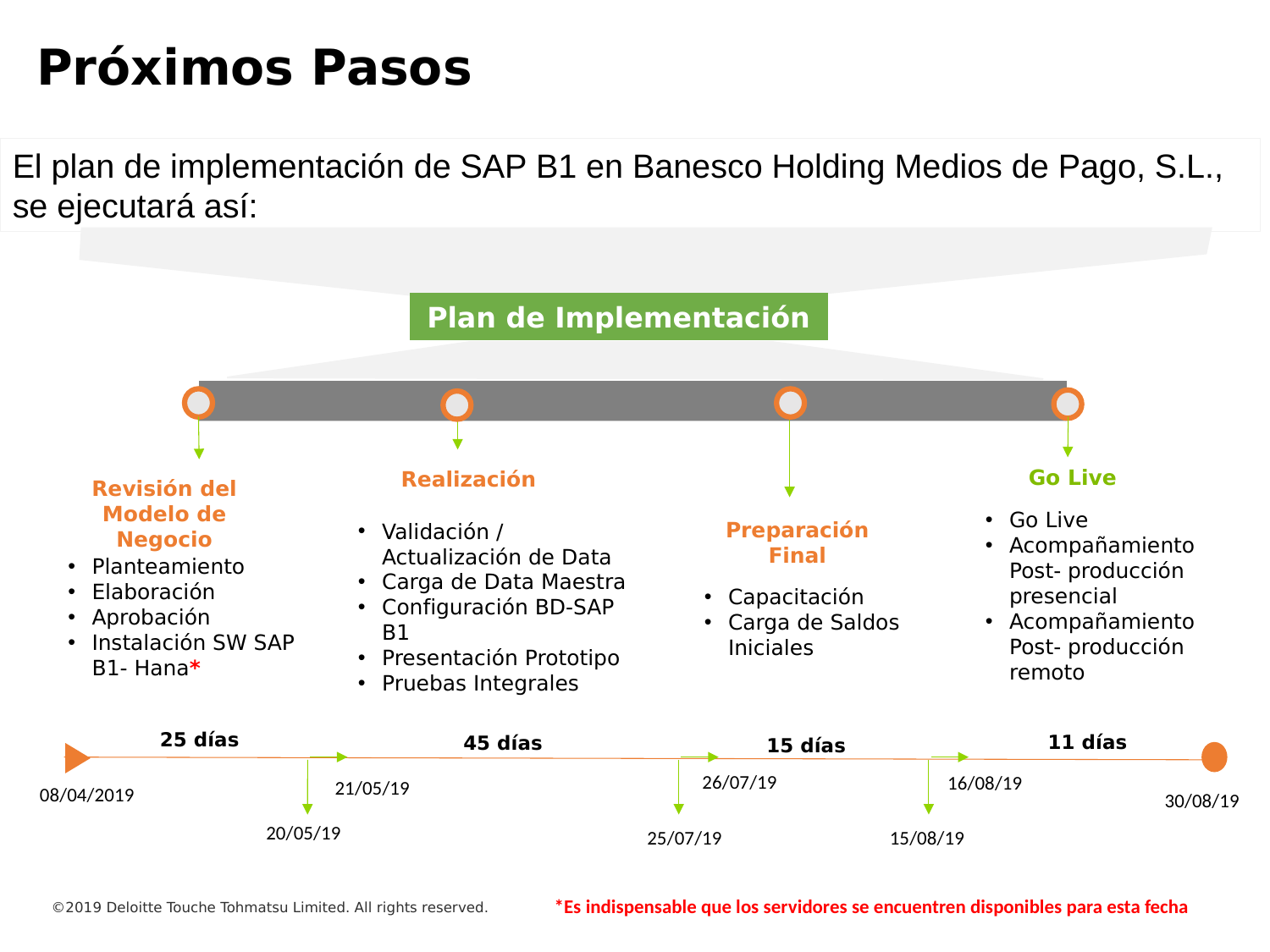

Próximos Pasos
El plan de implementación de SAP B1 en Banesco Holding Medios de Pago, S.L., se ejecutará así:

Plan de Implementación

Go Live
Realización
Revisión del Modelo de Negocio
Go Live
Acompañamiento Post- producción presencial
Acompañamiento Post- producción remoto

Preparación Final
Validación / Actualización de Data
Carga de Data Maestra
Configuración BD-SAP B1
Presentación Prototipo
Pruebas Integrales

Planteamiento
Elaboración
Aprobación
Instalación SW SAP B1- Hana*

Capacitación
Carga de Saldos Iniciales
25 días
11 días
45 días
15 días

26/07/19
16/08/19
21/05/19
08/04/2019
30/08/19
20/05/19
25/07/19
15/08/19
*Es indispensable que los servidores se encuentren disponibles para esta fecha
©2019 Deloitte Touche Tohmatsu Limited. All rights reserved.